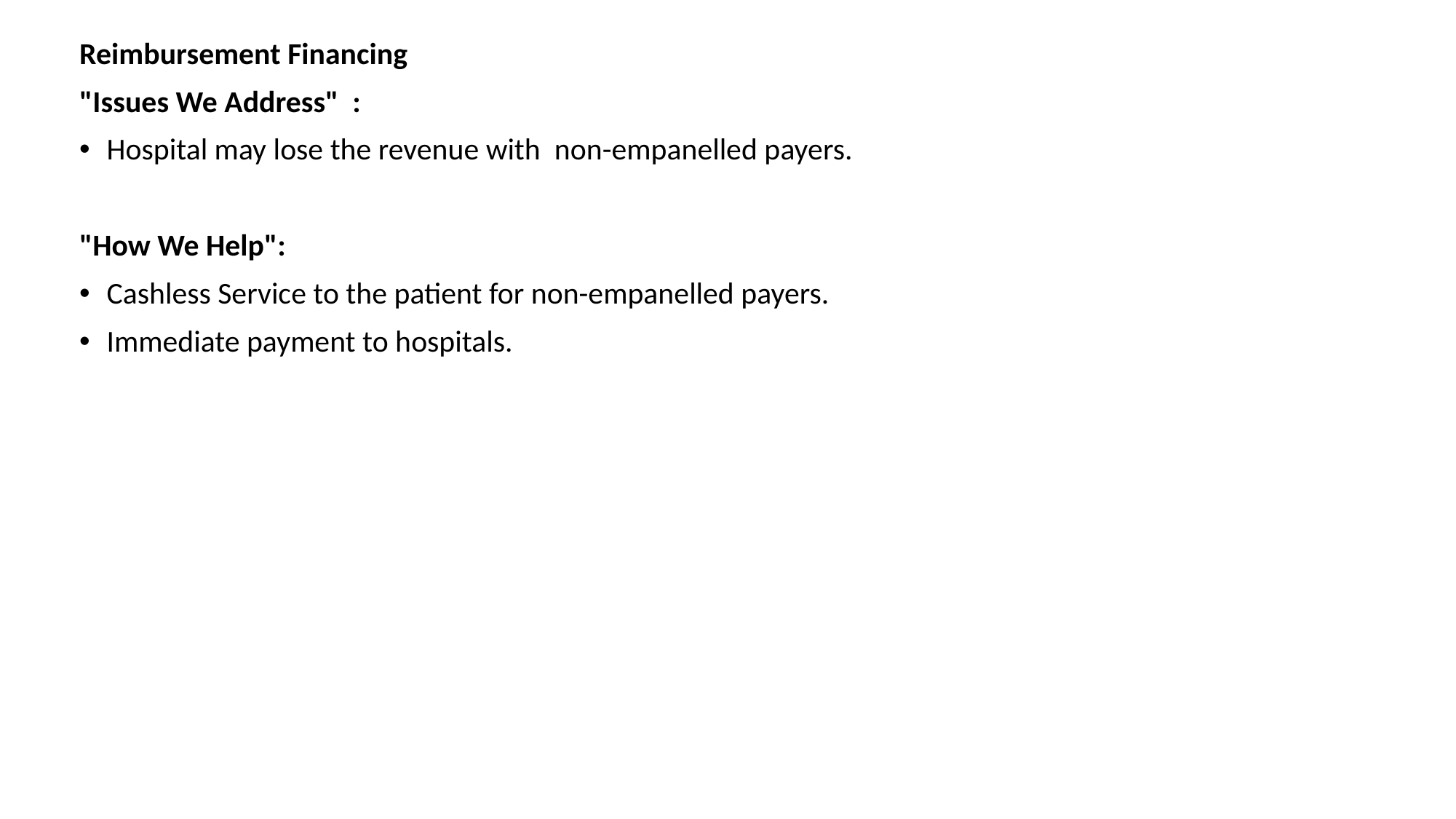

Reimbursement Financing
"Issues We Address"  :
Hospital may lose the revenue with  non-empanelled payers.

"How We Help":
Cashless Service to the patient for non-empanelled payers.
Immediate payment to hospitals.